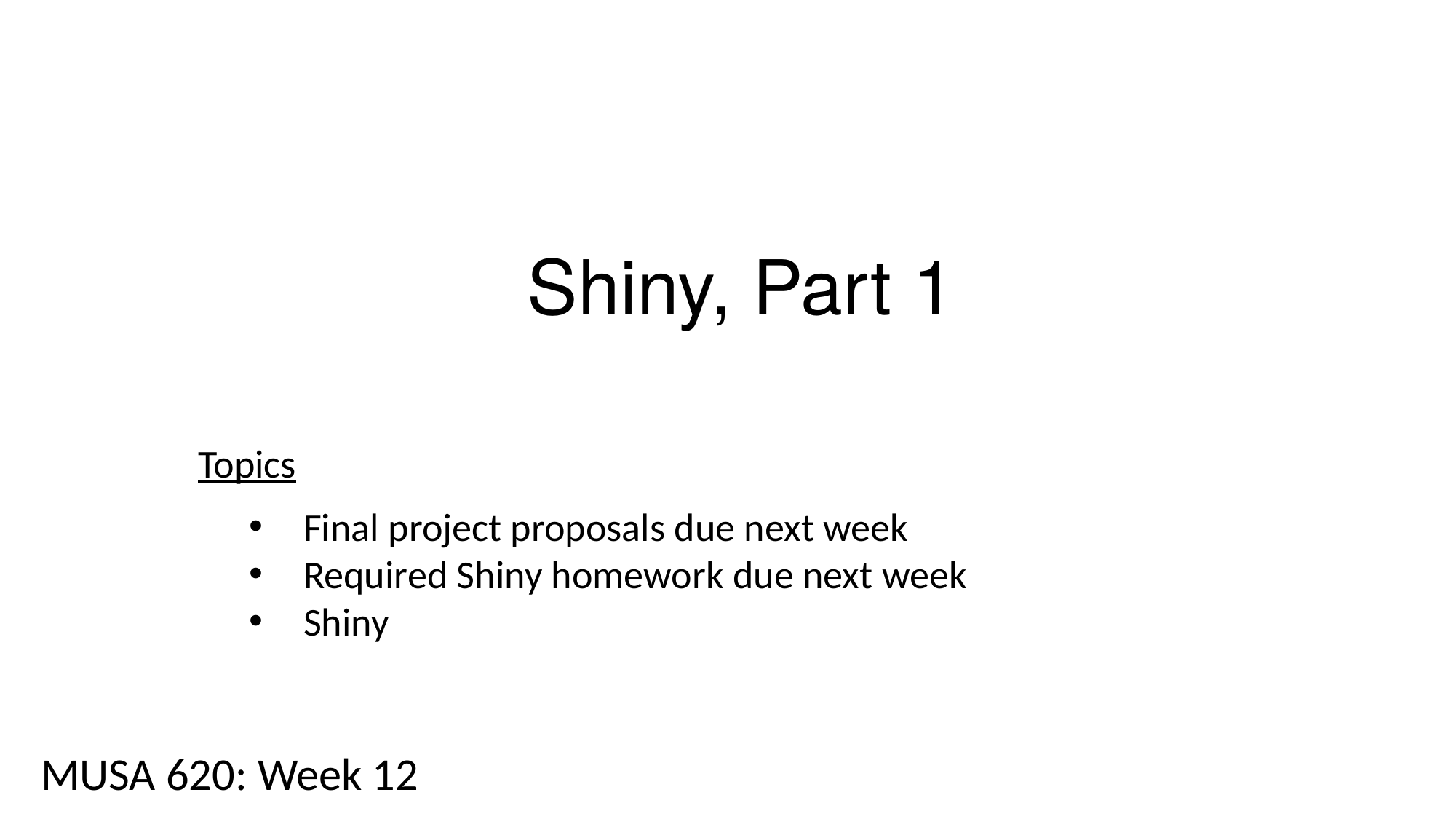

Shiny, Part 1
Topics
Final project proposals due next week
Required Shiny homework due next week
Shiny
MUSA 620: Week 12